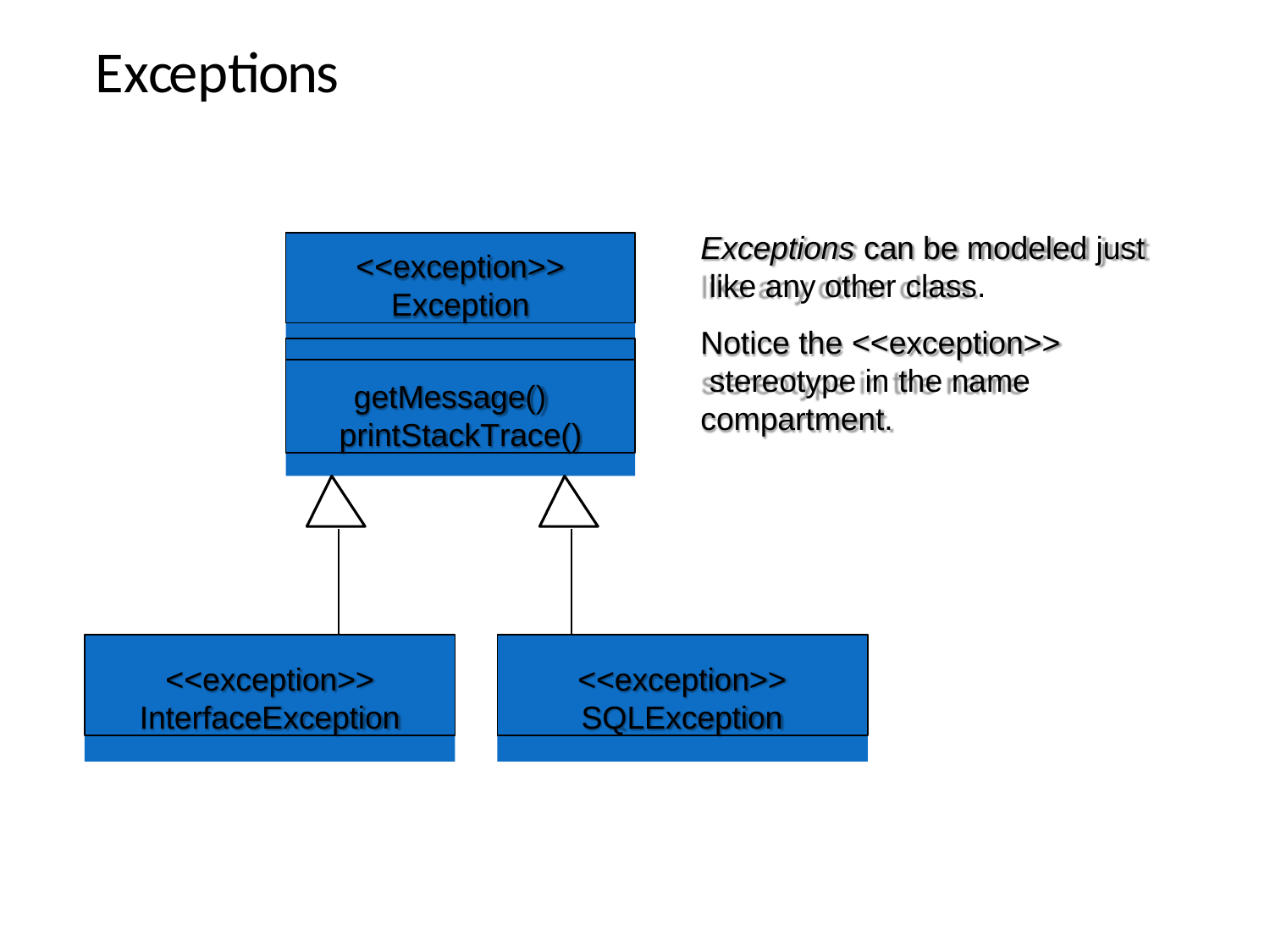

# Exceptions

Exceptions can be modeled just  like any other class.
Notice the <<exception>>  stereotype in the name  compartment.

<<exception>>
Exception

getMessage()  printStackTrace()

<<exception>>
InterfaceException

<<exception>>
SQLException